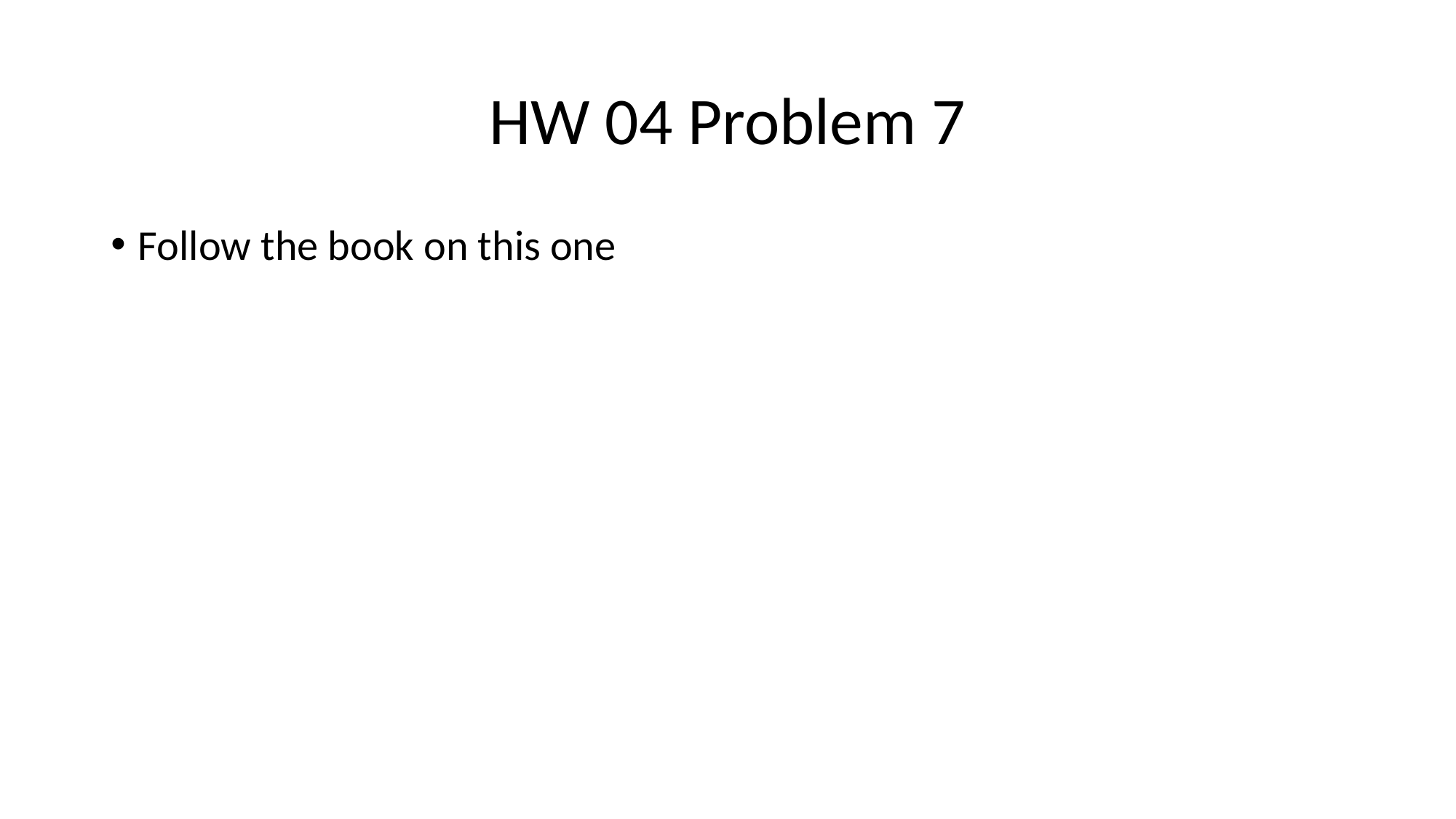

# HW 04 Problem 7
Follow the book on this one